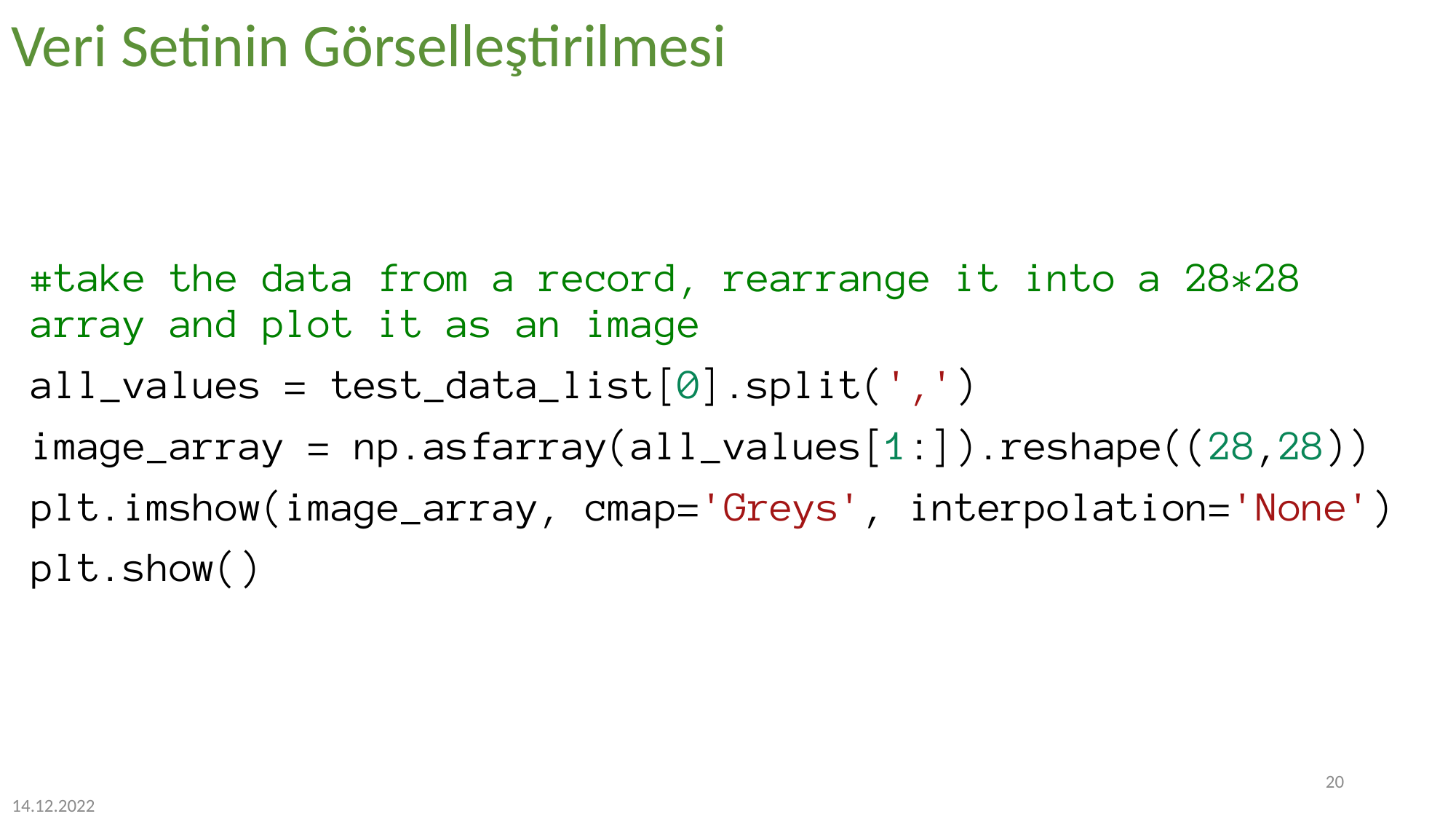

# Veri Setinin Görselleştirilmesi
#take the data from a record, rearrange it into a 28*28 array and plot it as an image
all_values = test_data_list[0].split(',')
image_array = np.asfarray(all_values[1:]).reshape((28,28))
plt.imshow(image_array, cmap='Greys', interpolation='None')
plt.show()
20
14.12.2022